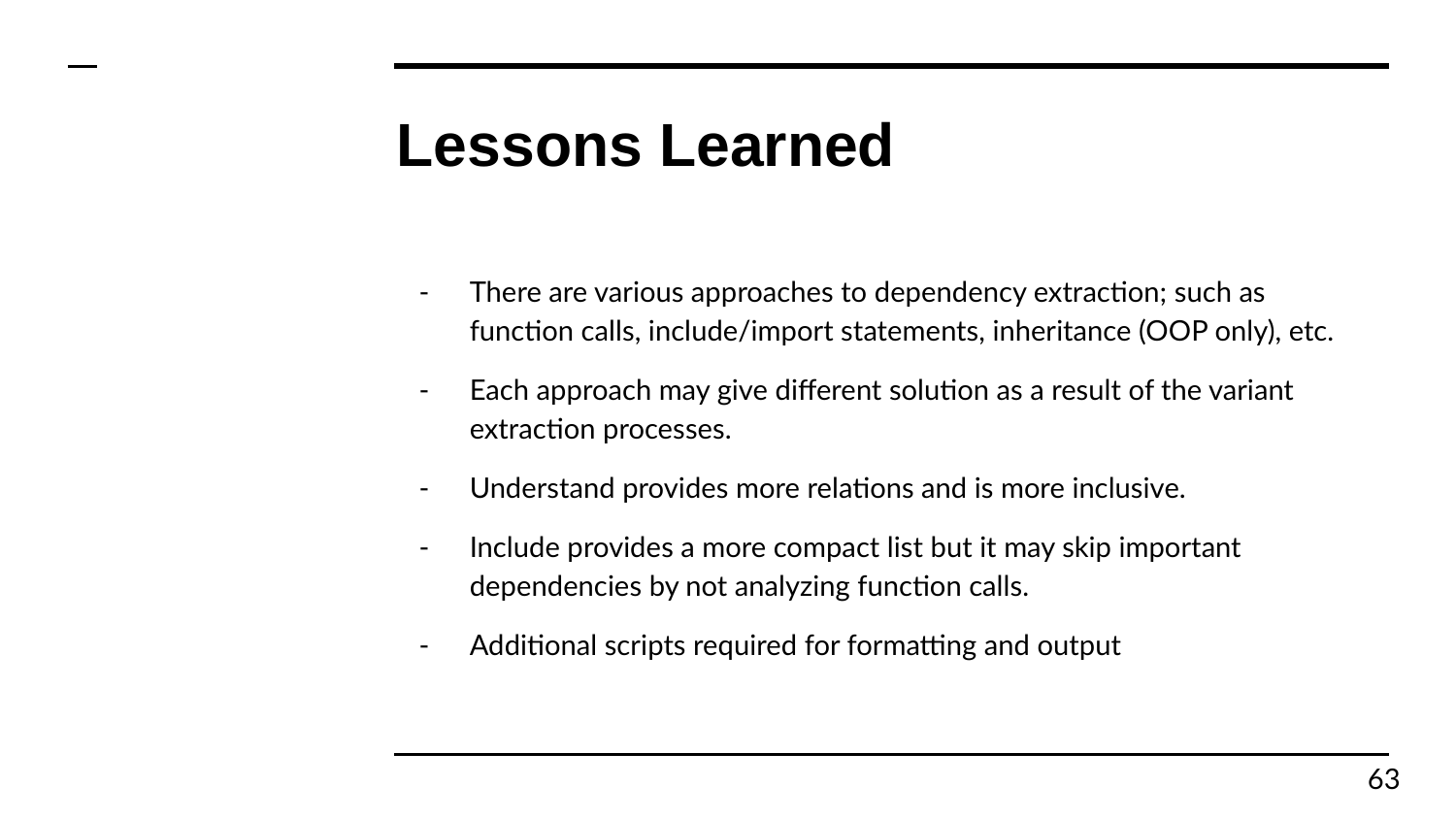

# Lessons Learned
There are various approaches to dependency extraction; such as function calls, include/import statements, inheritance (OOP only), etc.
Each approach may give different solution as a result of the variant extraction processes.
Understand provides more relations and is more inclusive.
Include provides a more compact list but it may skip important dependencies by not analyzing function calls.
Additional scripts required for formatting and output
63